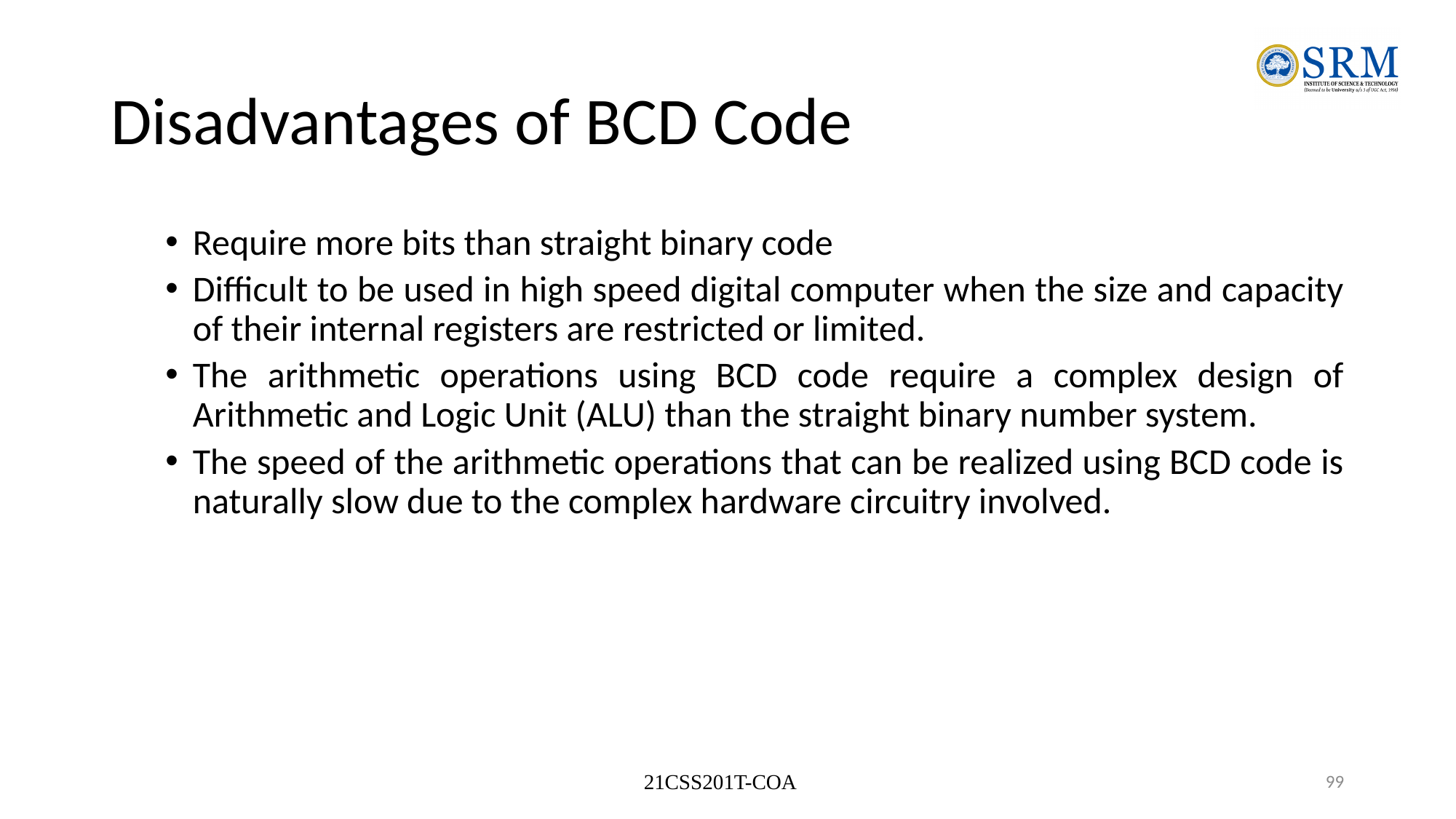

# Disadvantages of BCD Code
Require more bits than straight binary code
Difficult to be used in high speed digital computer when the size and capacity of their internal registers are restricted or limited.
The arithmetic operations using BCD code require a complex design of Arithmetic and Logic Unit (ALU) than the straight binary number system.
The speed of the arithmetic operations that can be realized using BCD code is naturally slow due to the complex hardware circuitry involved.

21CSS201T-COA
99